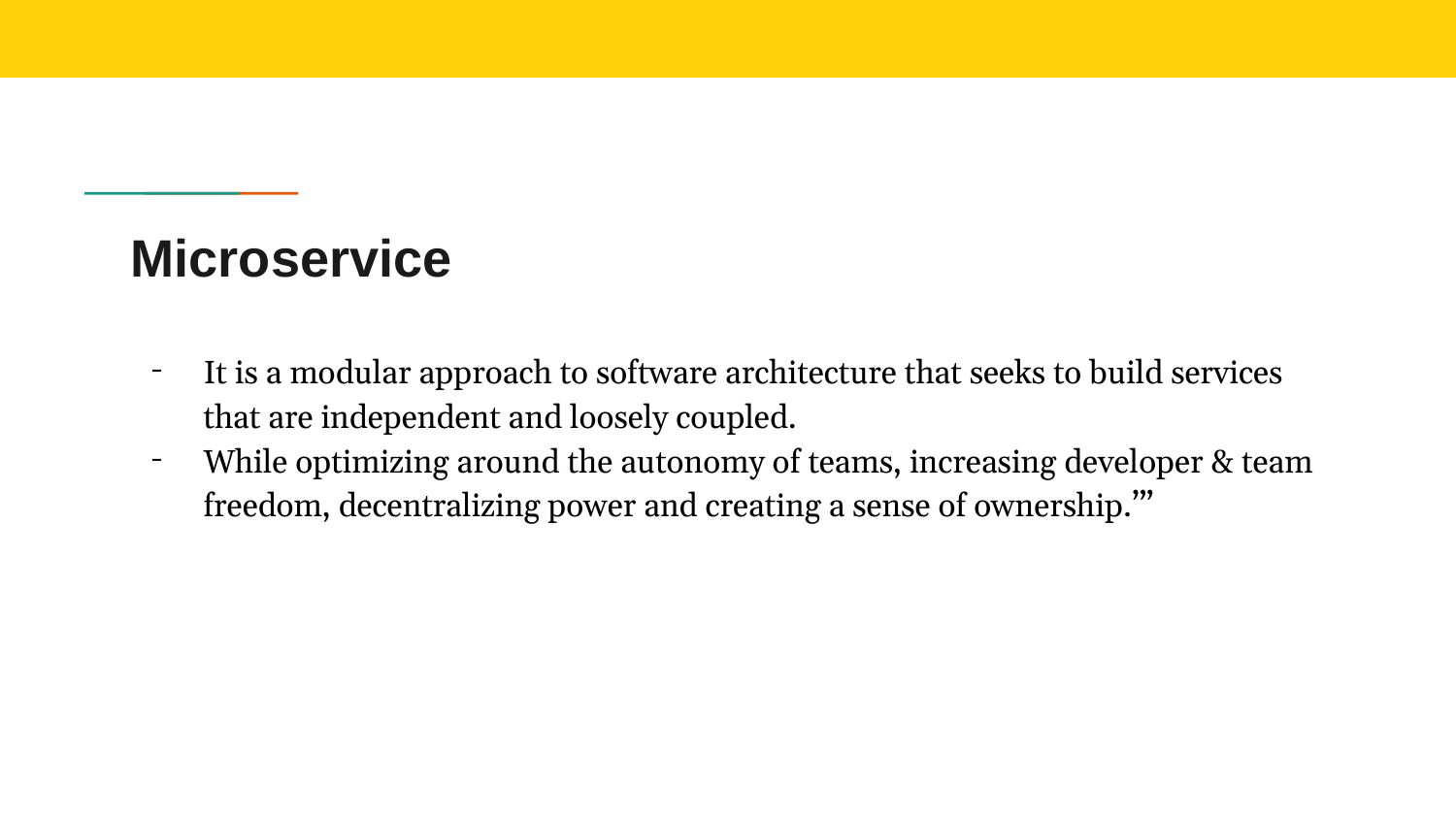

# Microservice
It is a modular approach to software architecture that seeks to build services that are independent and loosely coupled.
While optimizing around the autonomy of teams, increasing developer & team freedom, decentralizing power and creating a sense of ownership.’’’